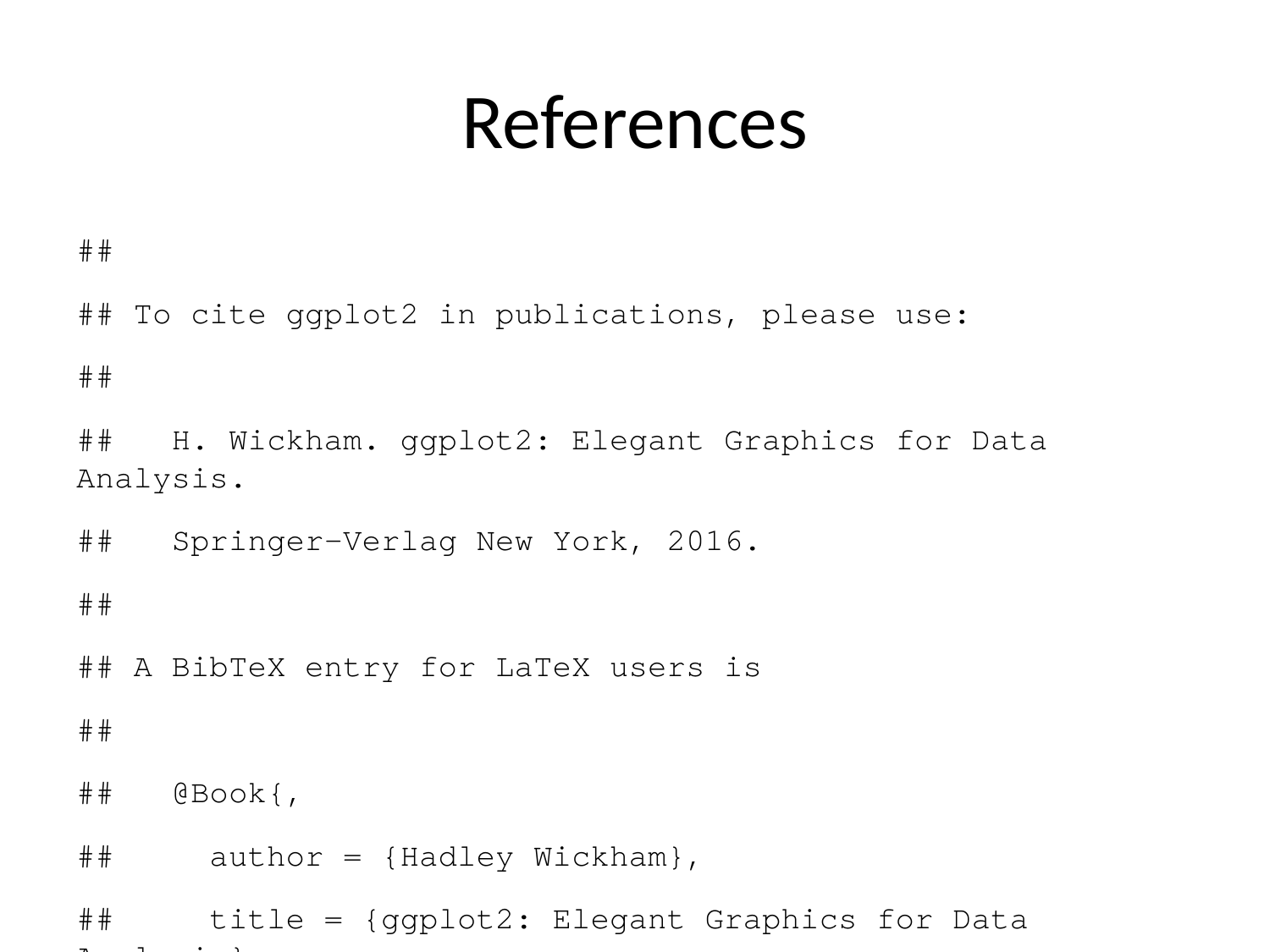

# References
##
## To cite ggplot2 in publications, please use:
##
##   H. Wickham. ggplot2: Elegant Graphics for Data Analysis.
##   Springer-Verlag New York, 2016.
##
## A BibTeX entry for LaTeX users is
##
##   @Book{,
##     author = {Hadley Wickham},
##     title = {ggplot2: Elegant Graphics for Data Analysis},
##     publisher = {Springer-Verlag New York},
##     year = {2016},
##     isbn = {978-3-319-24277-4},
##     url = {https://ggplot2.tidyverse.org},
##   }